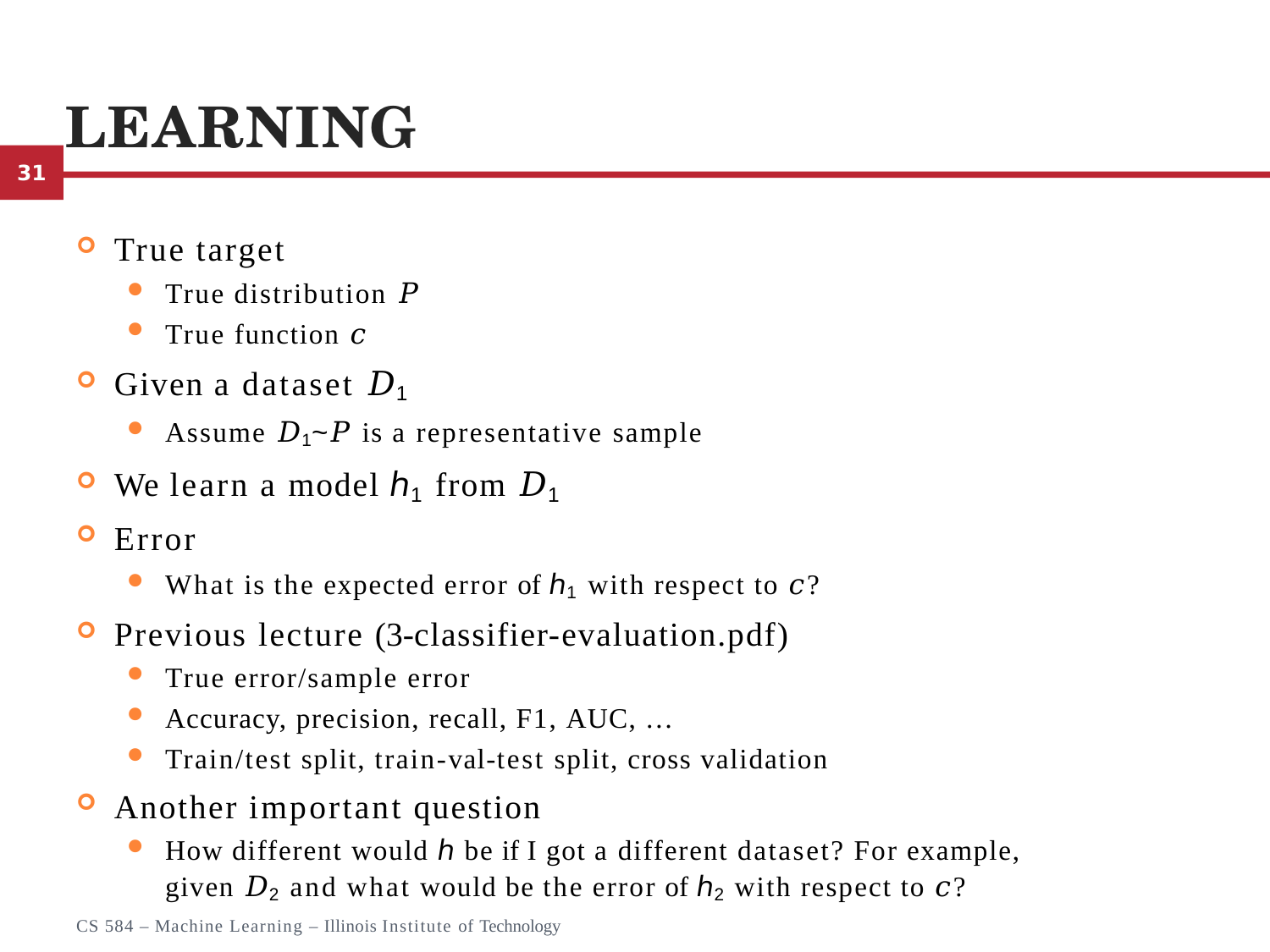

# Learning
True target
True distribution 𝑃
True function 𝑐
Given a dataset 𝐷1
Assume 𝐷1~𝑃 is a representative sample
We learn a model ℎ1 from 𝐷1
Error
What is the expected error of ℎ1 with respect to 𝑐?
Previous lecture (3-classifier-evaluation.pdf)
True error/sample error
Accuracy, precision, recall, F1, AUC, …
Train/test split, train-val-test split, cross validation
Another important question
How different would ℎ be if I got a different dataset? For example, given 𝐷2 and what would be the error of ℎ2 with respect to 𝑐?
2
CS 584 – Machine Learning – Illinois Institute of Technology